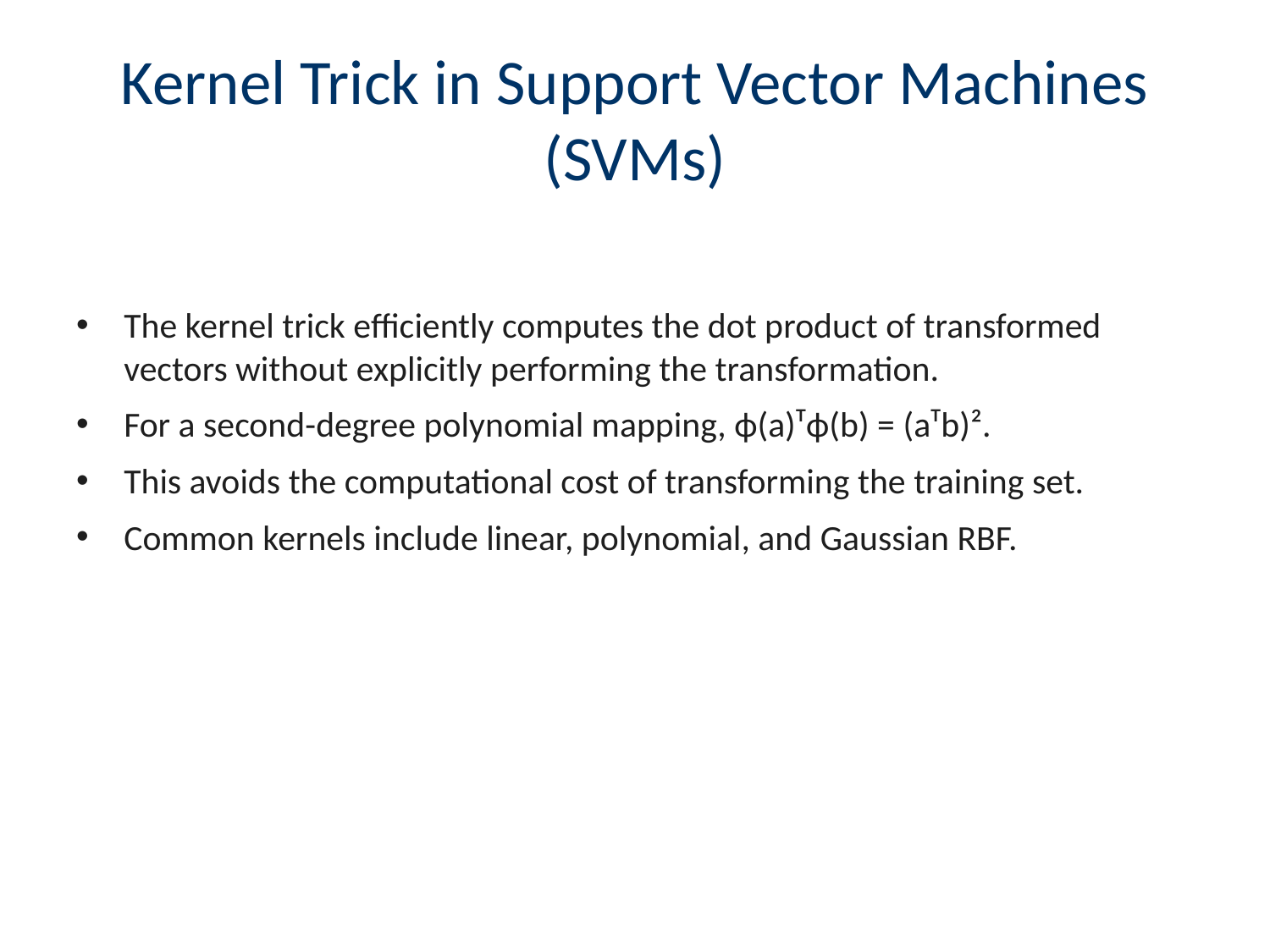

# Kernel Trick in Support Vector Machines (SVMs)

The kernel trick efficiently computes the dot product of transformed vectors without explicitly performing the transformation.
For a second-degree polynomial mapping, ϕ(a)ᵀϕ(b) = (aᵀb)².
This avoids the computational cost of transforming the training set.
Common kernels include linear, polynomial, and Gaussian RBF.